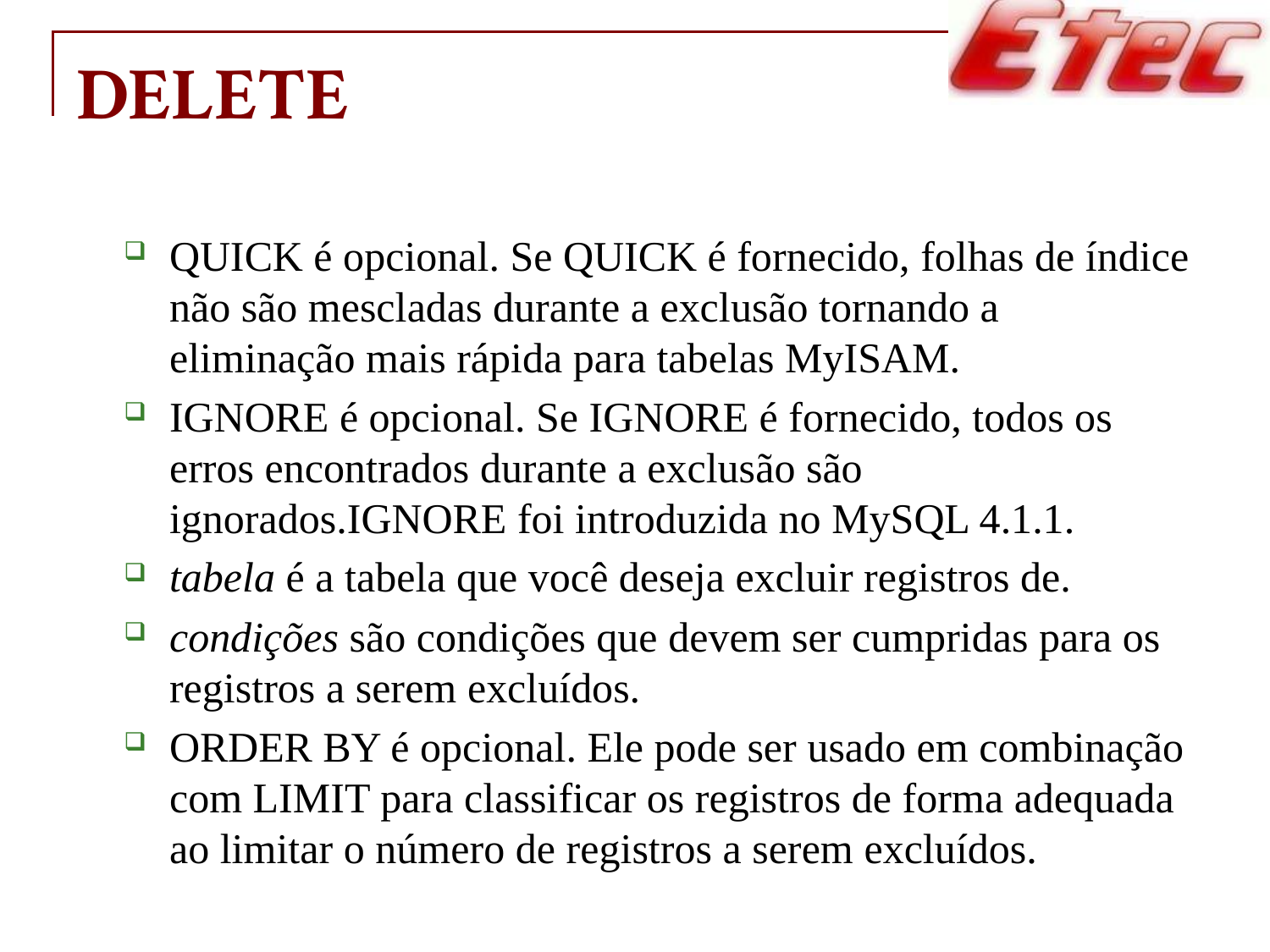

# DELETE
QUICK é opcional. Se QUICK é fornecido, folhas de índice não são mescladas durante a exclusão tornando a eliminação mais rápida para tabelas MyISAM.
IGNORE é opcional. Se IGNORE é fornecido, todos os erros encontrados durante a exclusão são ignorados.IGNORE foi introduzida no MySQL 4.1.1.
tabela é a tabela que você deseja excluir registros de.
condições são condições que devem ser cumpridas para os registros a serem excluídos.
ORDER BY é opcional. Ele pode ser usado em combinação com LIMIT para classificar os registros de forma adequada ao limitar o número de registros a serem excluídos.